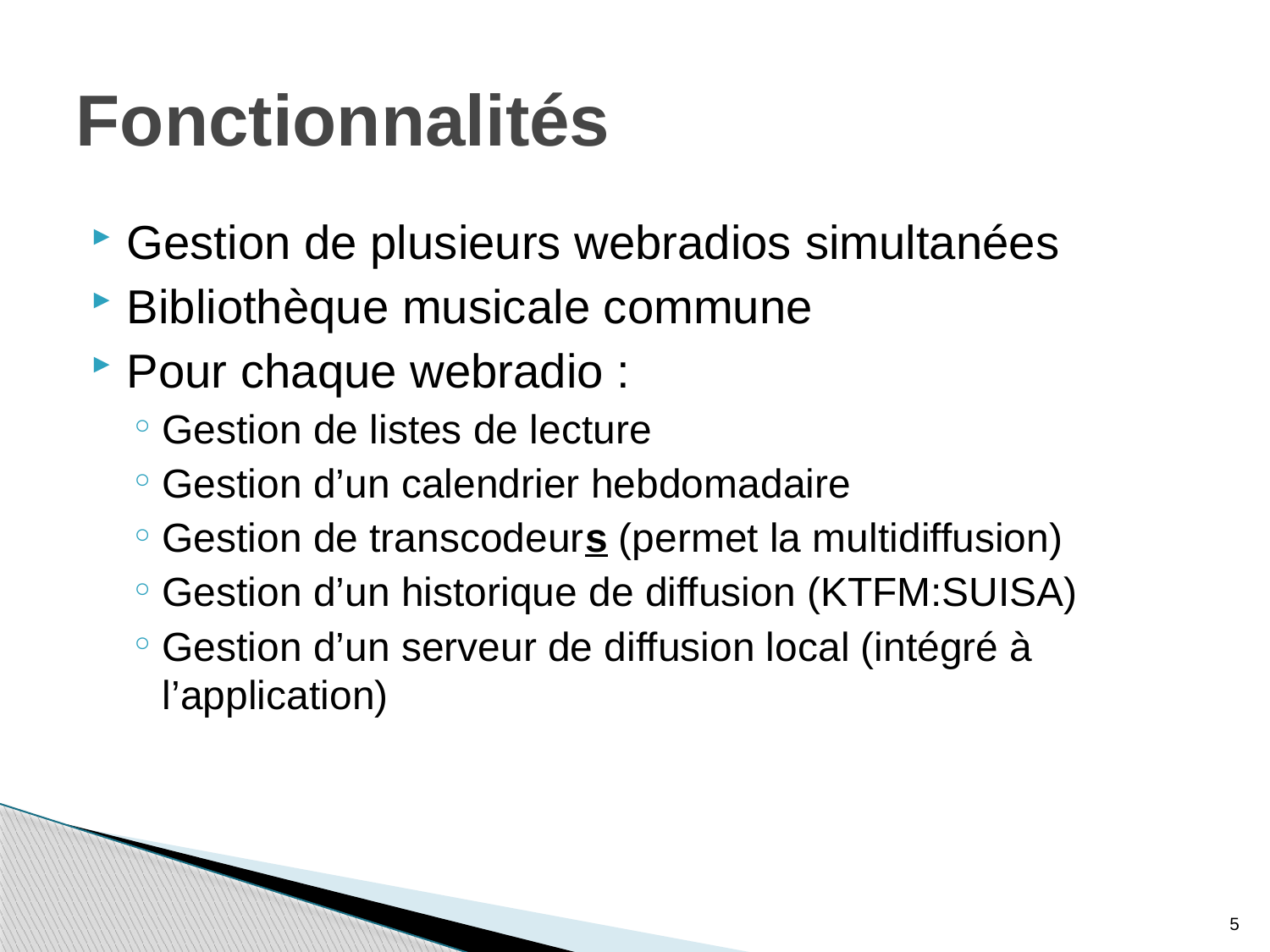

# Fonctionnalités
Gestion de plusieurs webradios simultanées
Bibliothèque musicale commune
Pour chaque webradio :
Gestion de listes de lecture
Gestion d’un calendrier hebdomadaire
Gestion de transcodeurs (permet la multidiffusion)
Gestion d’un historique de diffusion (KTFM:SUISA)
Gestion d’un serveur de diffusion local (intégré à l’application)

5